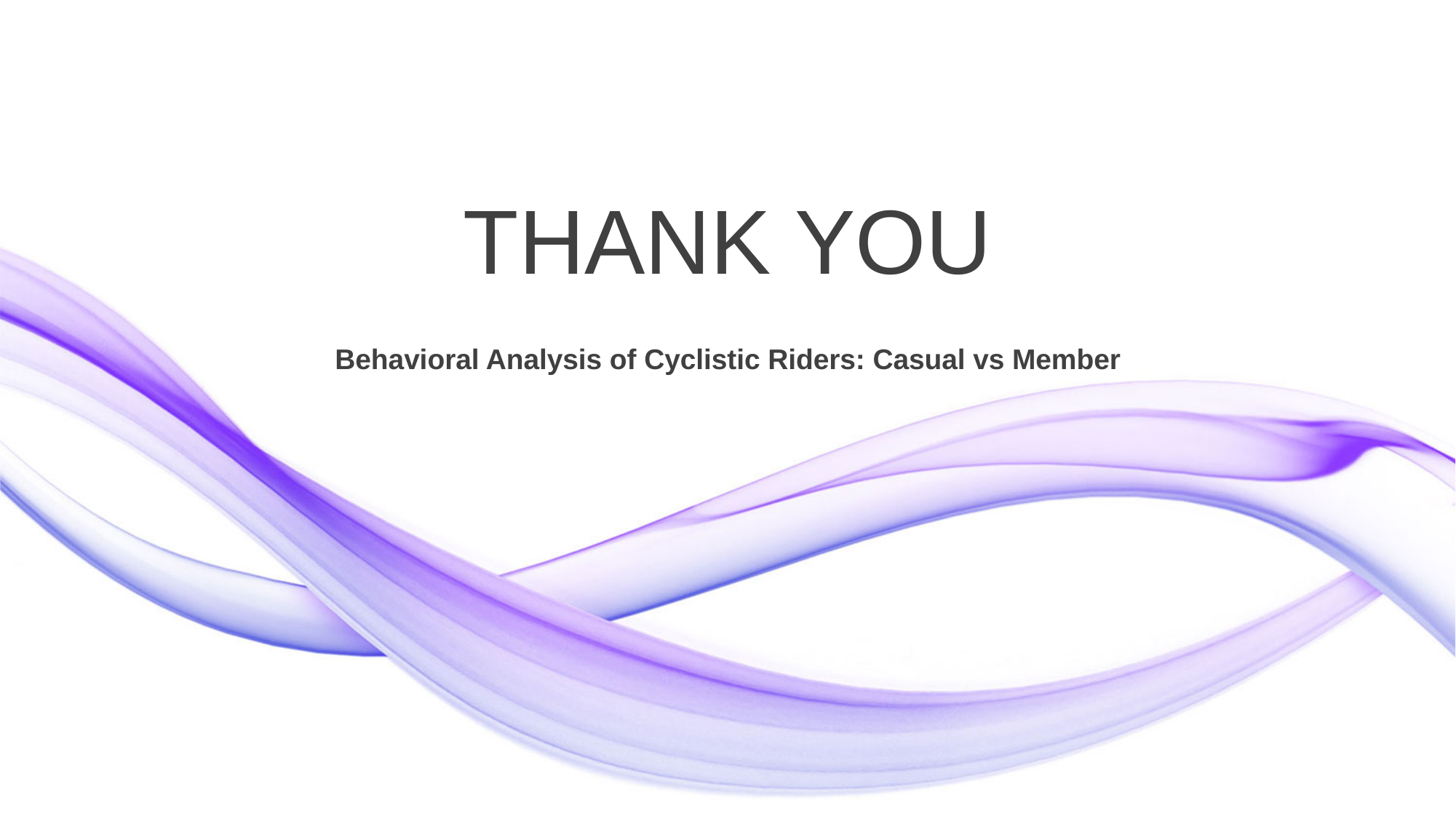

THANK YOU
Behavioral Analysis of Cyclistic Riders: Casual vs Member